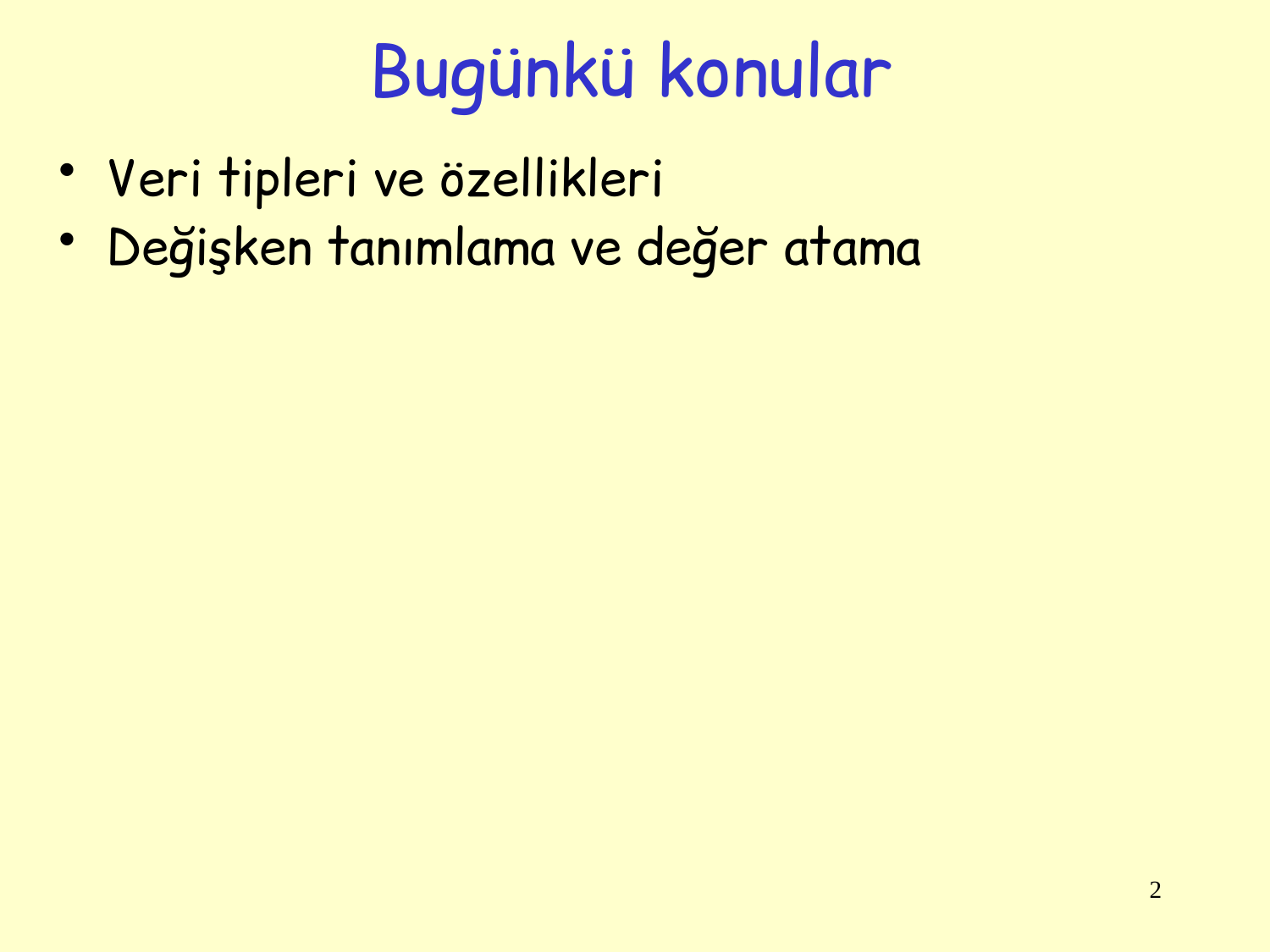

# Bugünkü konular
Veri tipleri ve özellikleri
Değişken tanımlama ve değer atama
2